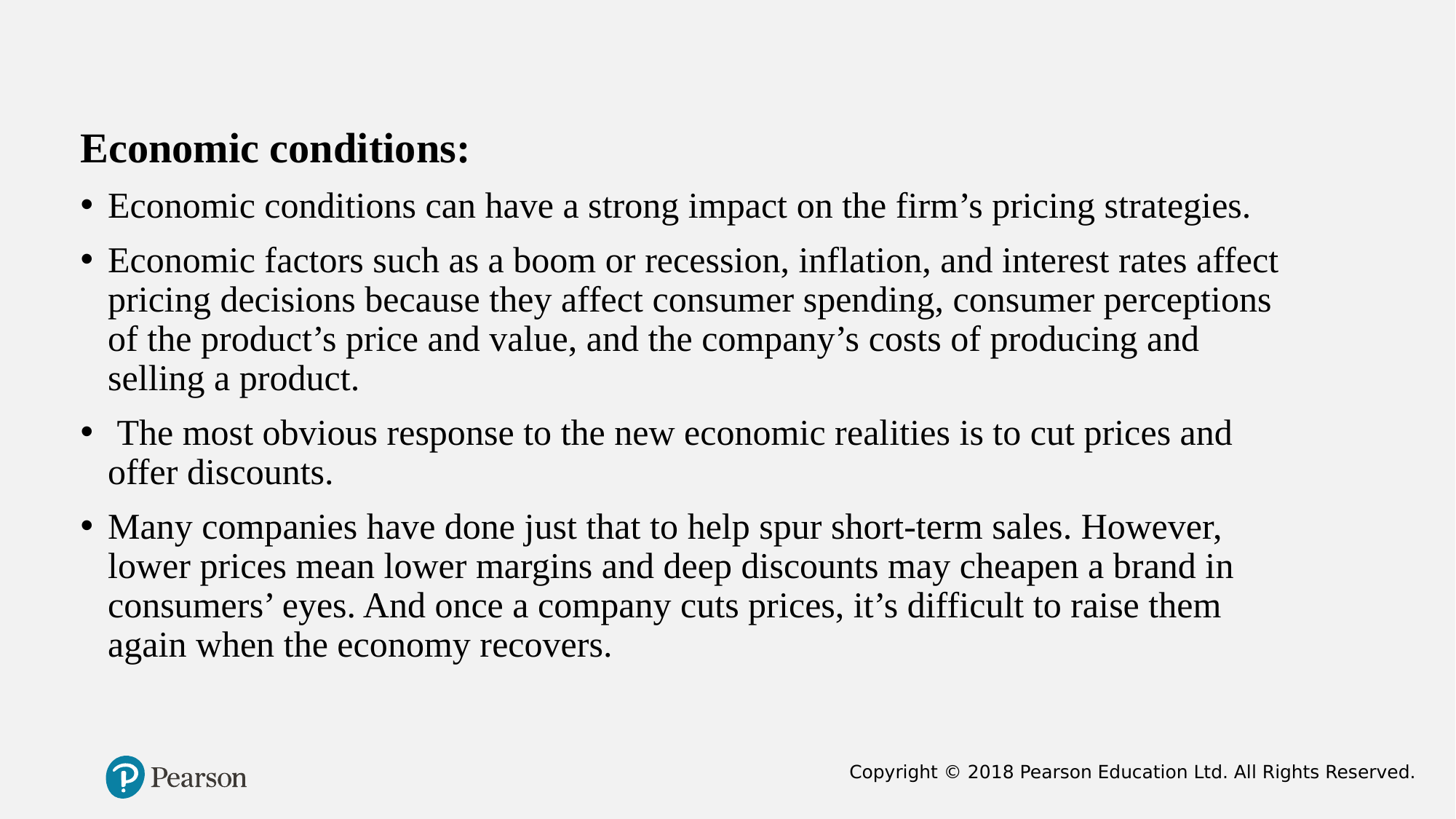

Economic conditions:
Economic conditions can have a strong impact on the firm’s pricing strategies.
Economic factors such as a boom or recession, inflation, and interest rates affect pricing decisions because they affect consumer spending, consumer perceptions of the product’s price and value, and the company’s costs of producing and selling a product.
 The most obvious response to the new economic realities is to cut prices and offer discounts.
Many companies have done just that to help spur short-term sales. However, lower prices mean lower margins and deep discounts may cheapen a brand in consumers’ eyes. And once a company cuts prices, it’s difficult to raise them again when the economy recovers.